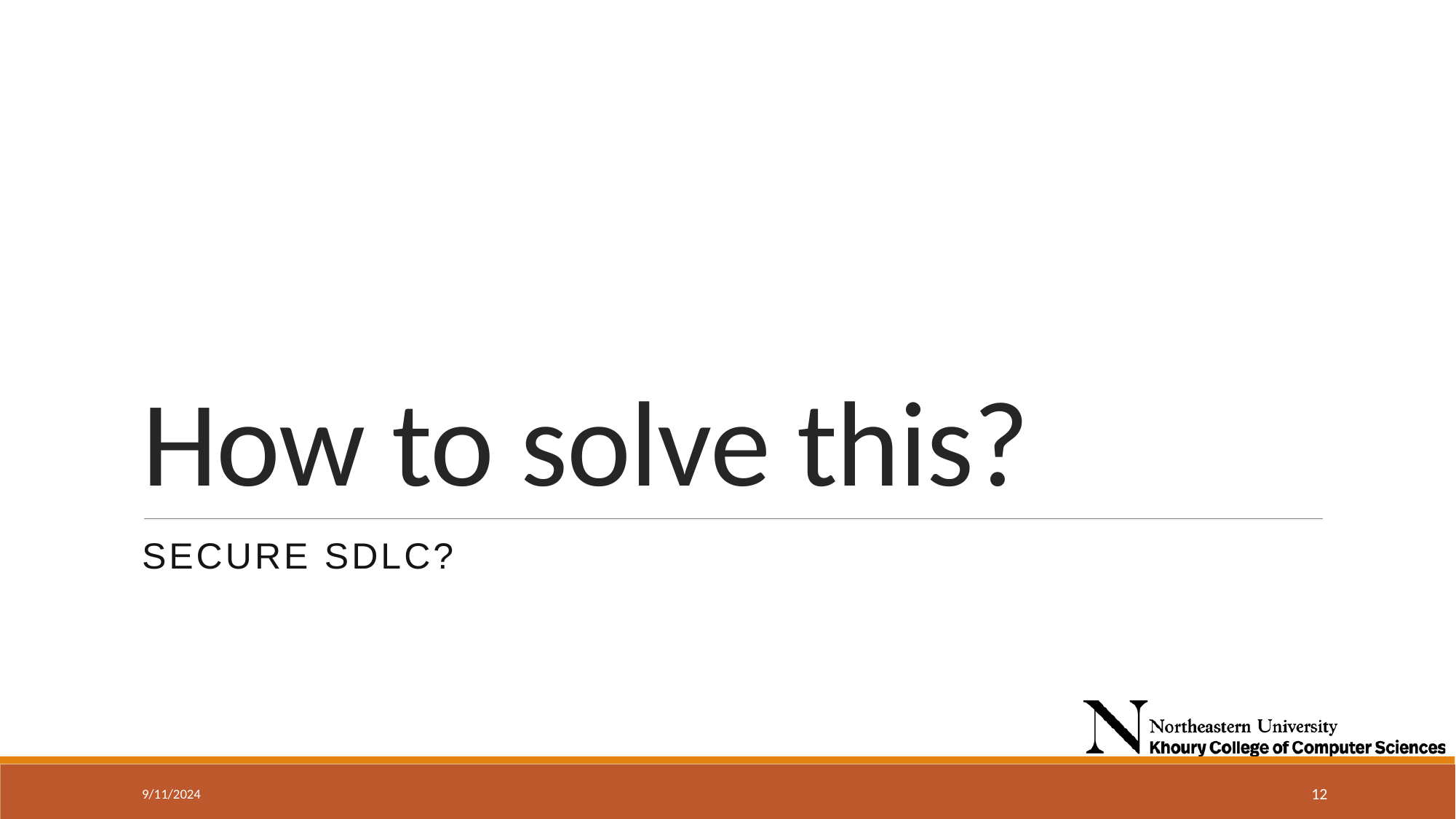

# How to solve this?
Secure SDLC?

9/11/2024
12